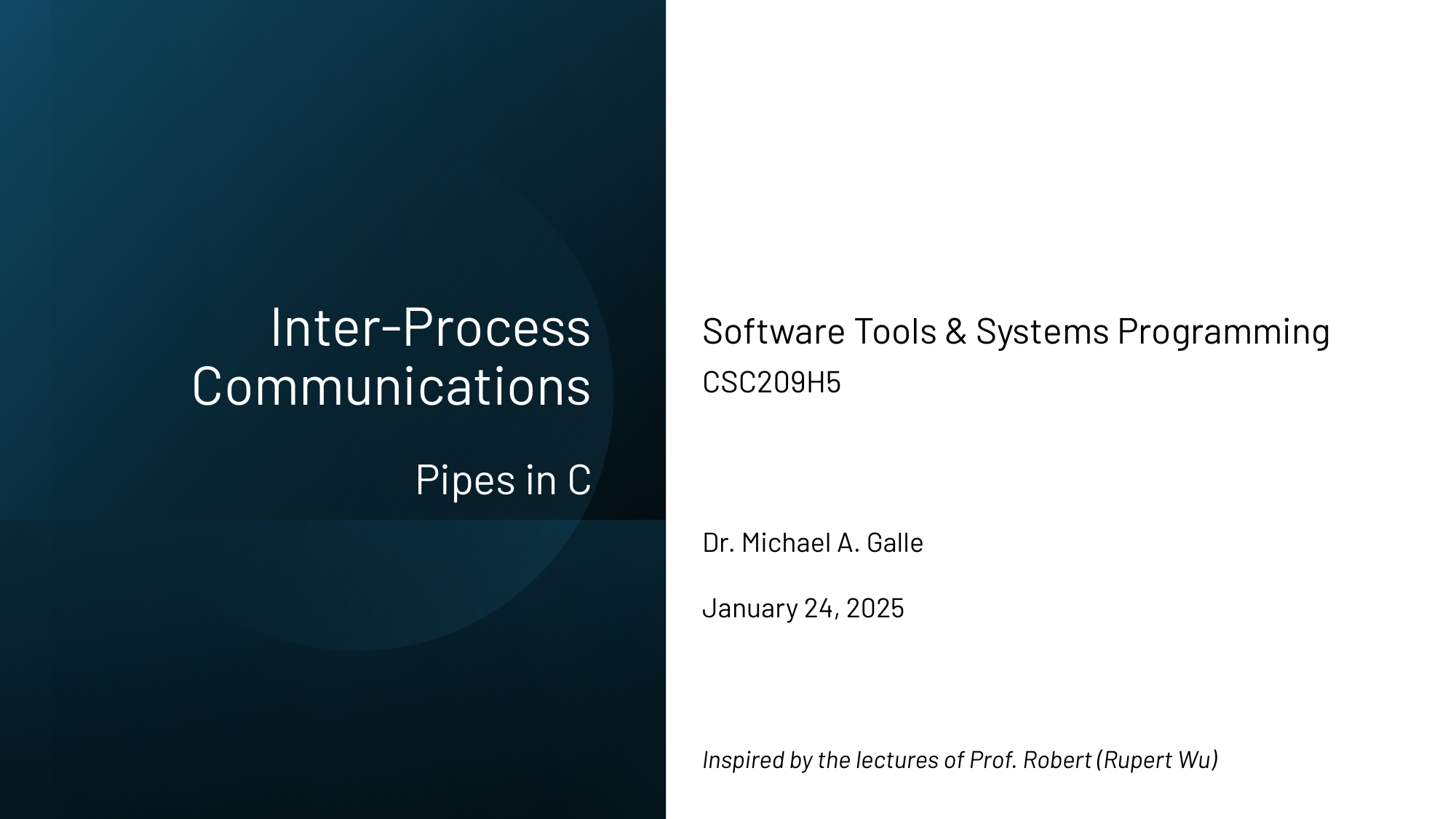

# Inter-Process Communications

Software Tools & Systems Programming
CSC209H5

Pipes in C
Dr. Michael A. Galle

January 24, 2025
Inspired by the lectures of Prof. Robert (Rupert Wu)
1